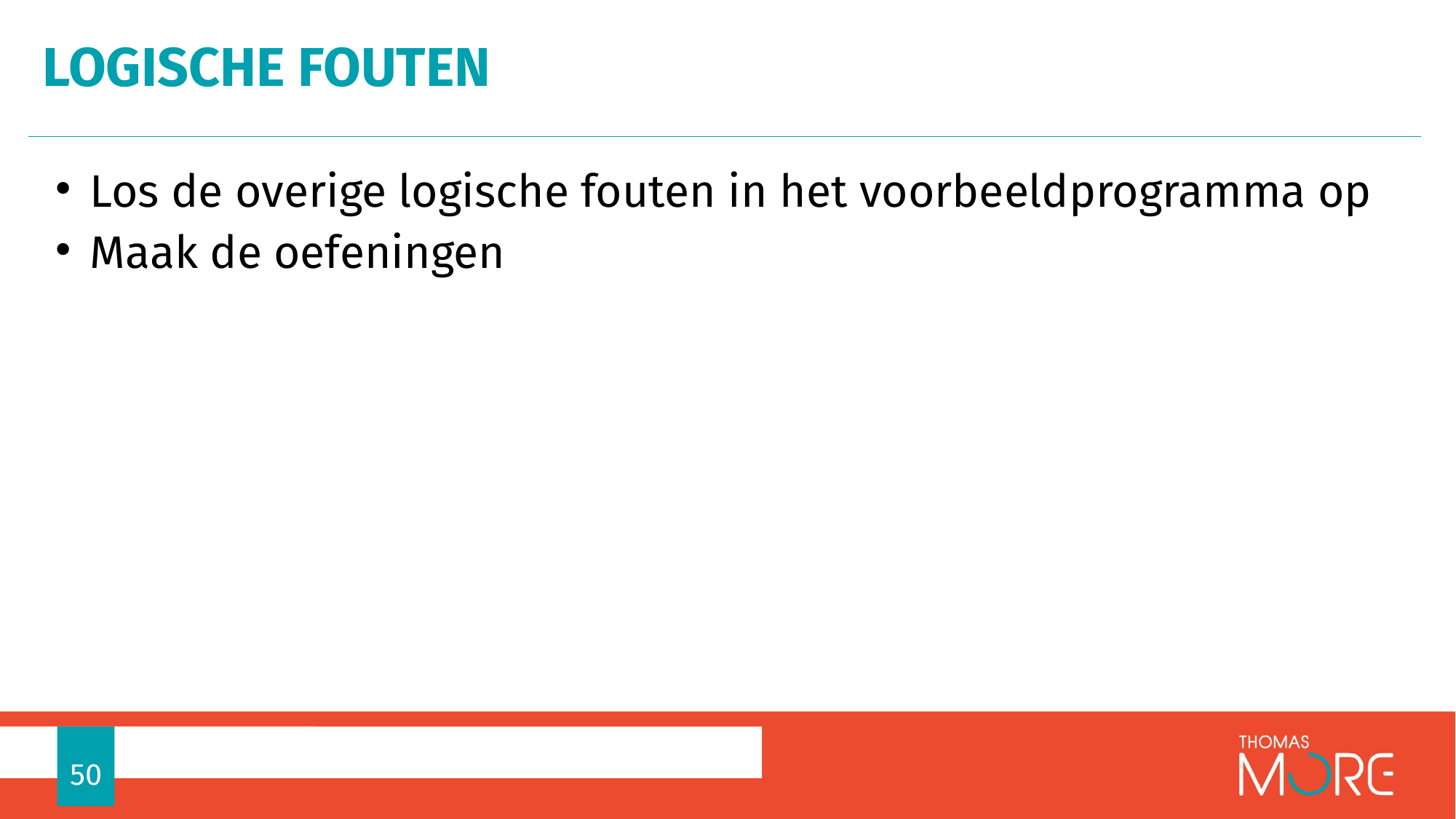

# Logische fouten
Los de overige logische fouten in het voorbeeldprogramma op
Maak de oefeningen
50